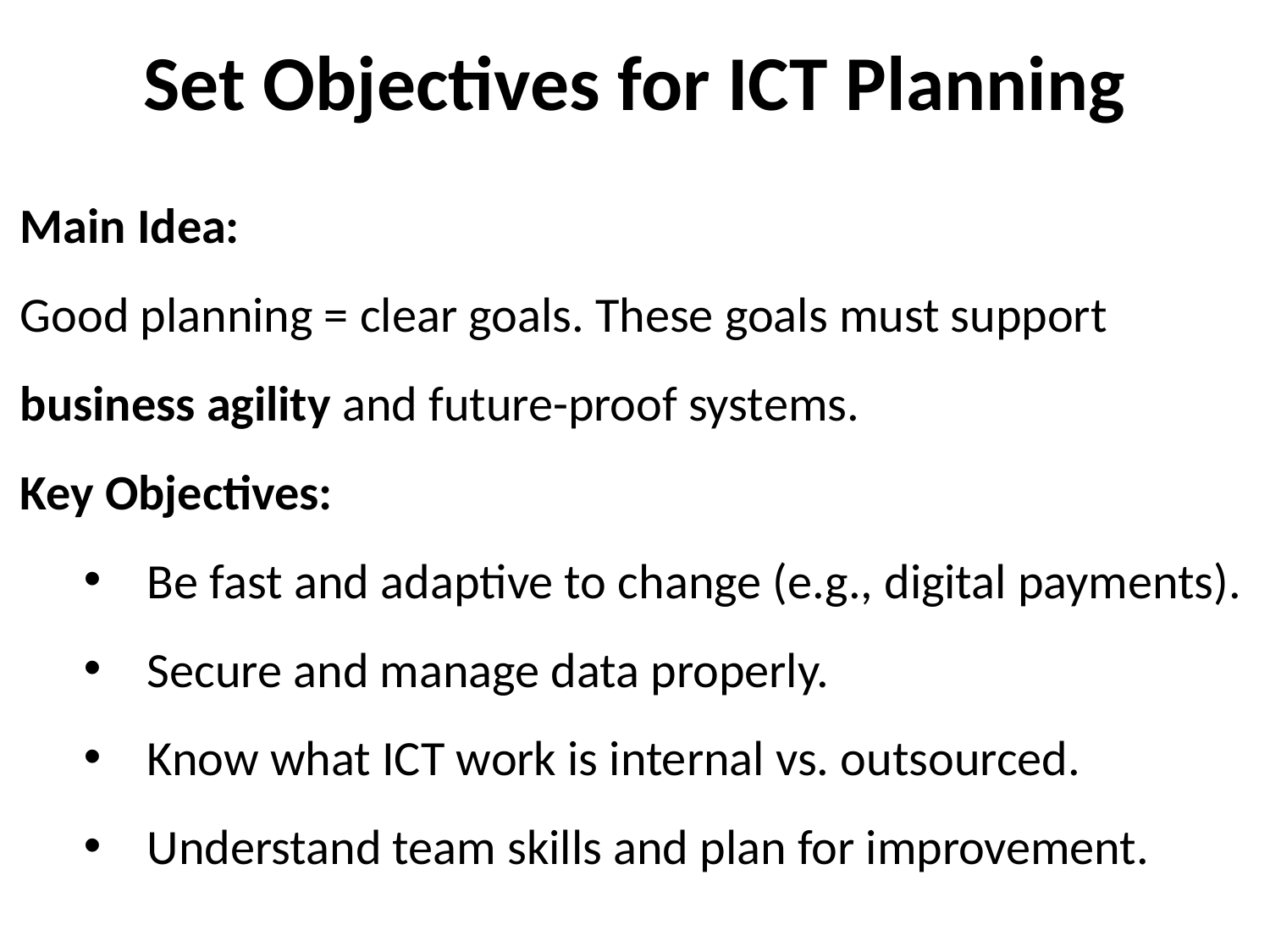

# Set Objectives for ICT Planning
Main Idea:
Good planning = clear goals. These goals must support business agility and future-proof systems.
Key Objectives:
Be fast and adaptive to change (e.g., digital payments).
Secure and manage data properly.
Know what ICT work is internal vs. outsourced.
Understand team skills and plan for improvement.